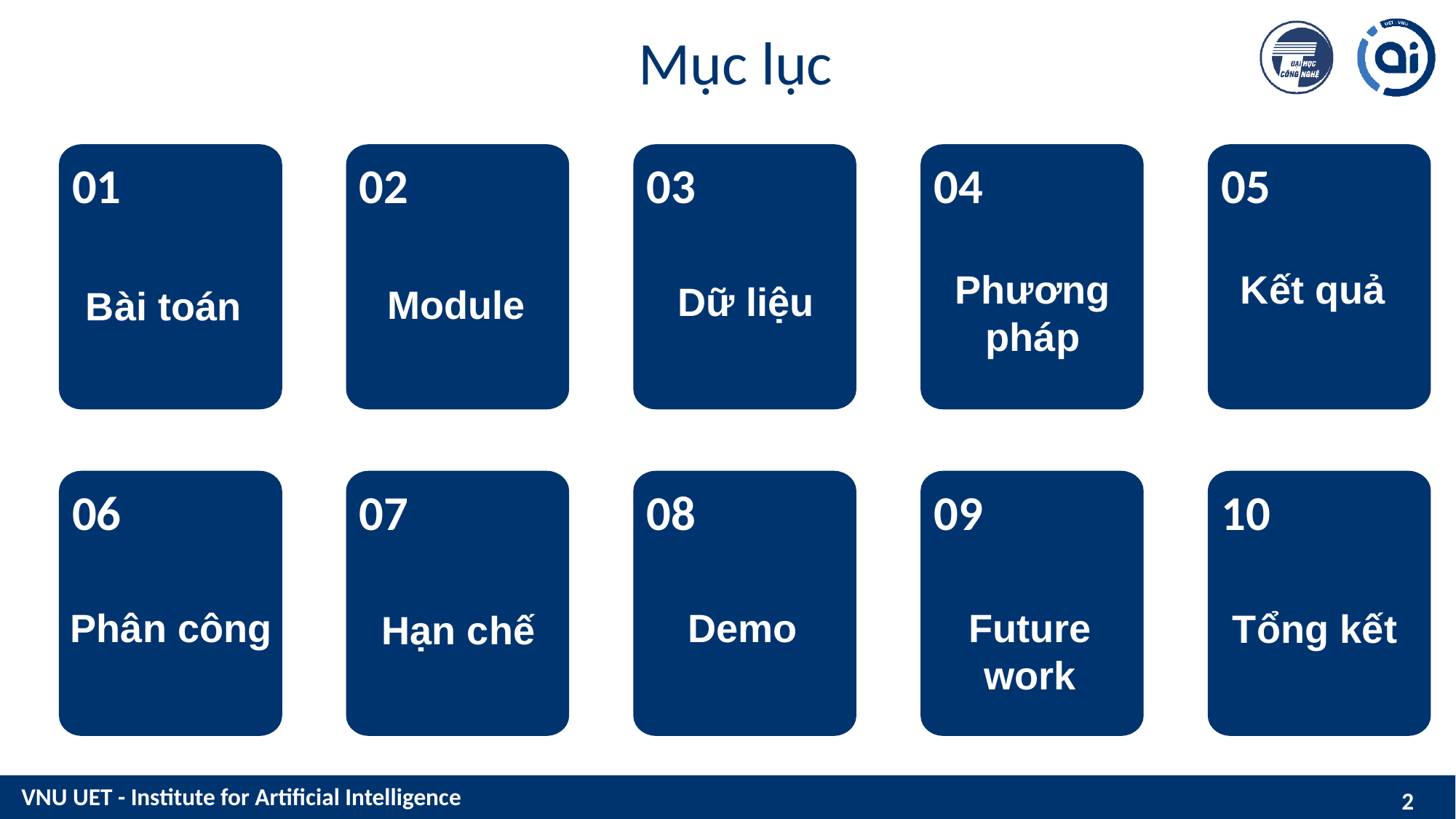

Mục lục

01
02
03
04
05
Phương pháp
Kết quả
Dữ liệu
Module
Bài toán

06
07
08
09
10
Phân công
Demo
Future work
Hạn chế
Tổng kết
VNU UET - Institute for Artificial Intelligence
2